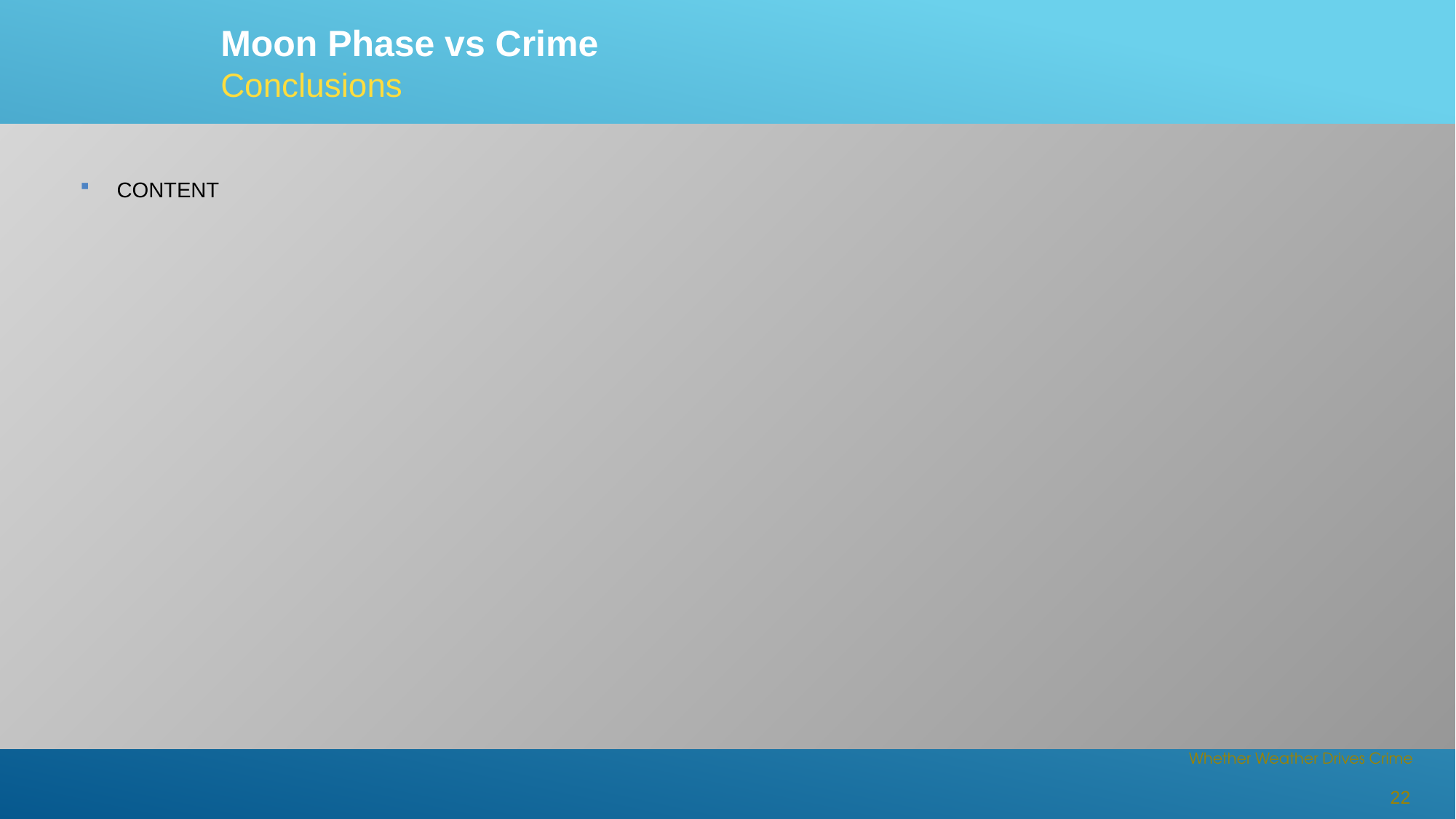

Moon Phase vs Crime
Conclusions

CONTENT

22
Whether Weather Drives Crime